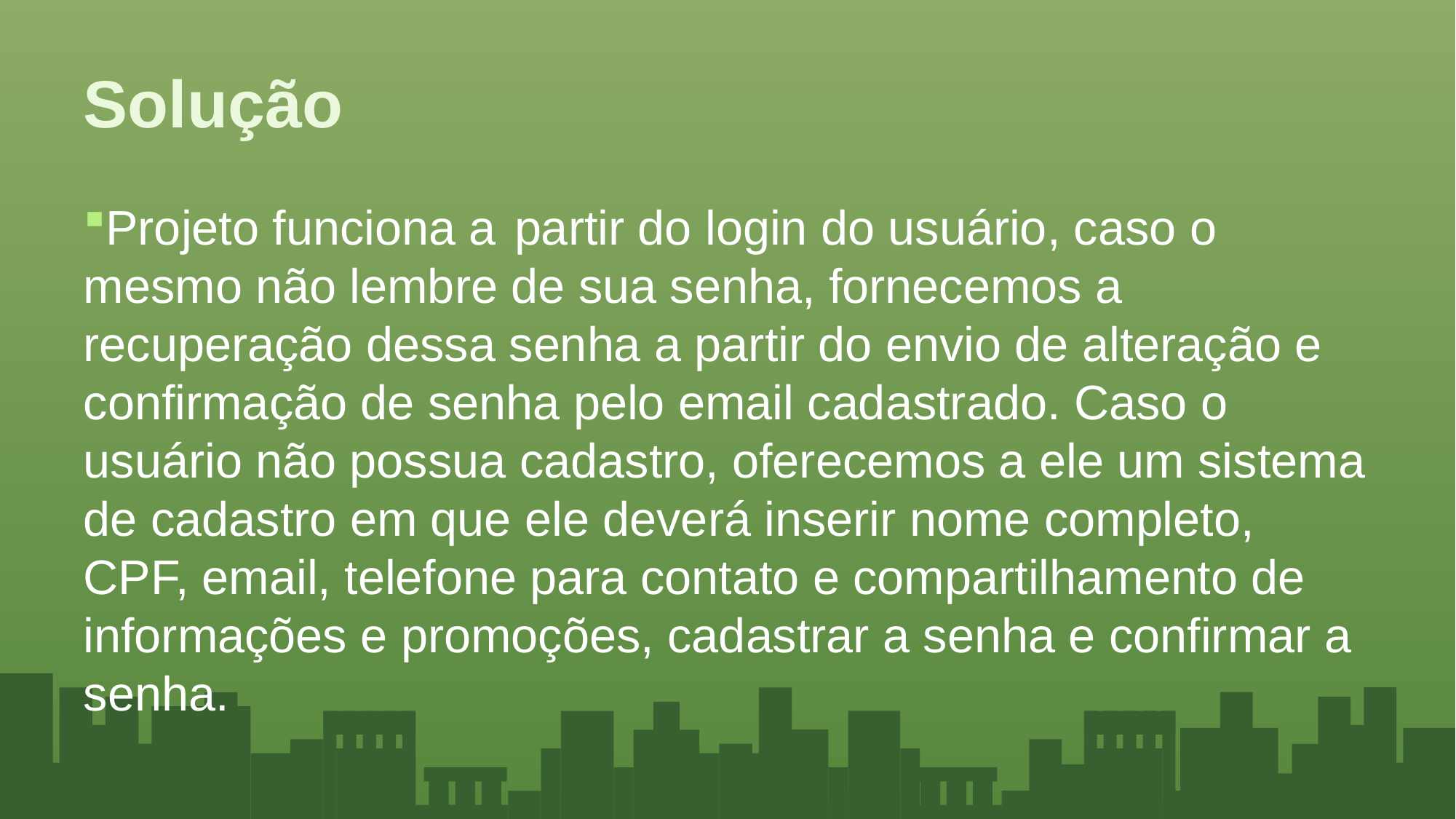

# Solução
Projeto funciona a  partir do login do usuário, caso o mesmo não lembre de sua senha, fornecemos a recuperação dessa senha a partir do envio de alteração e confirmação de senha pelo email cadastrado. Caso o usuário não possua cadastro, oferecemos a ele um sistema de cadastro em que ele deverá inserir nome completo, CPF, email, telefone para contato e compartilhamento de informações e promoções, cadastrar a senha e confirmar a senha.